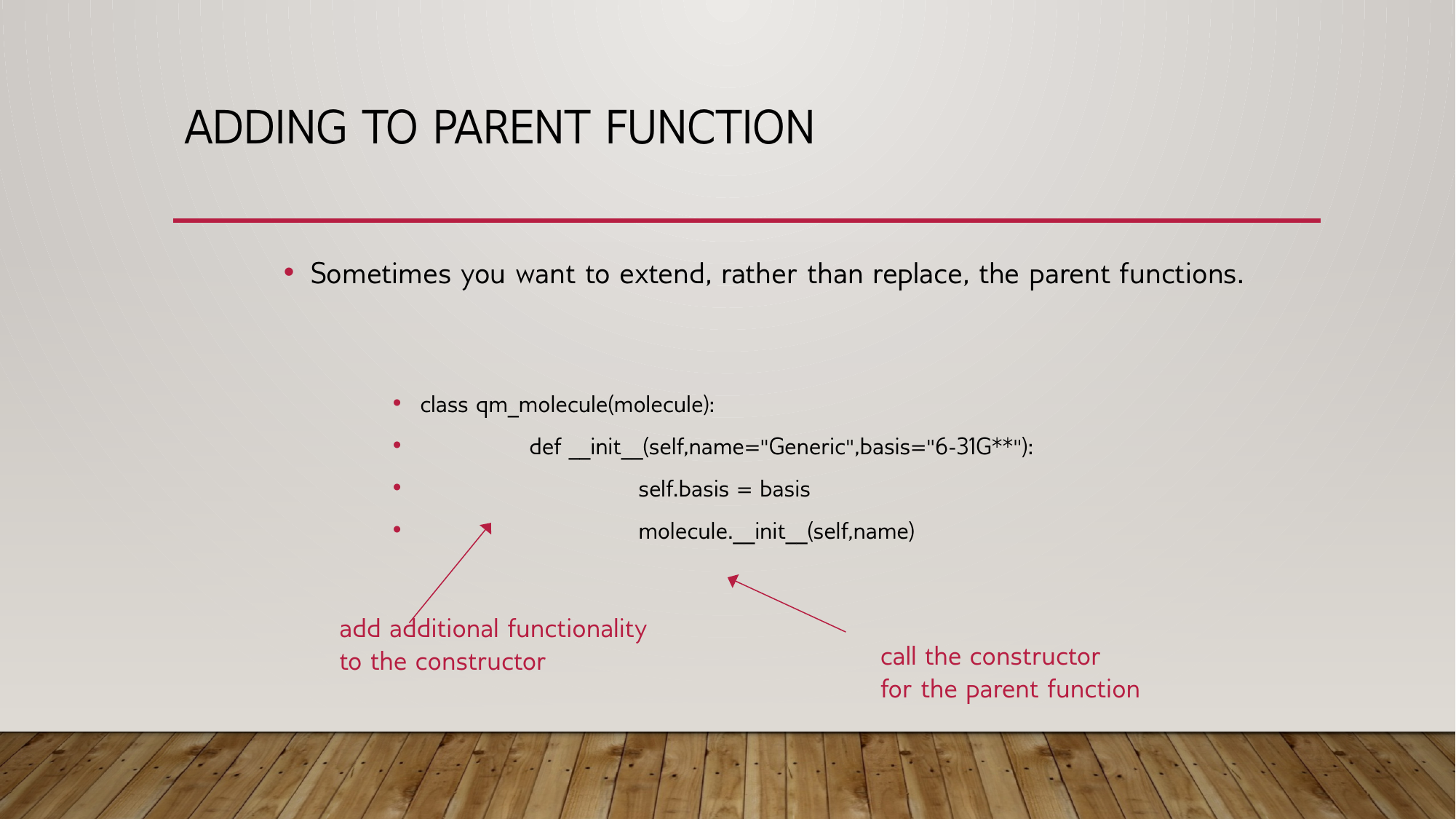

# Adding to parent function
Sometimes you want to extend, rather than replace, the parent functions.

class qm_molecule(molecule):
	def __init__(self,name="Generic",basis="6-31G**"):
		self.basis = basis
		molecule.__init__(self,name)

add additional functionality
to the constructor
call the constructor
for the parent function